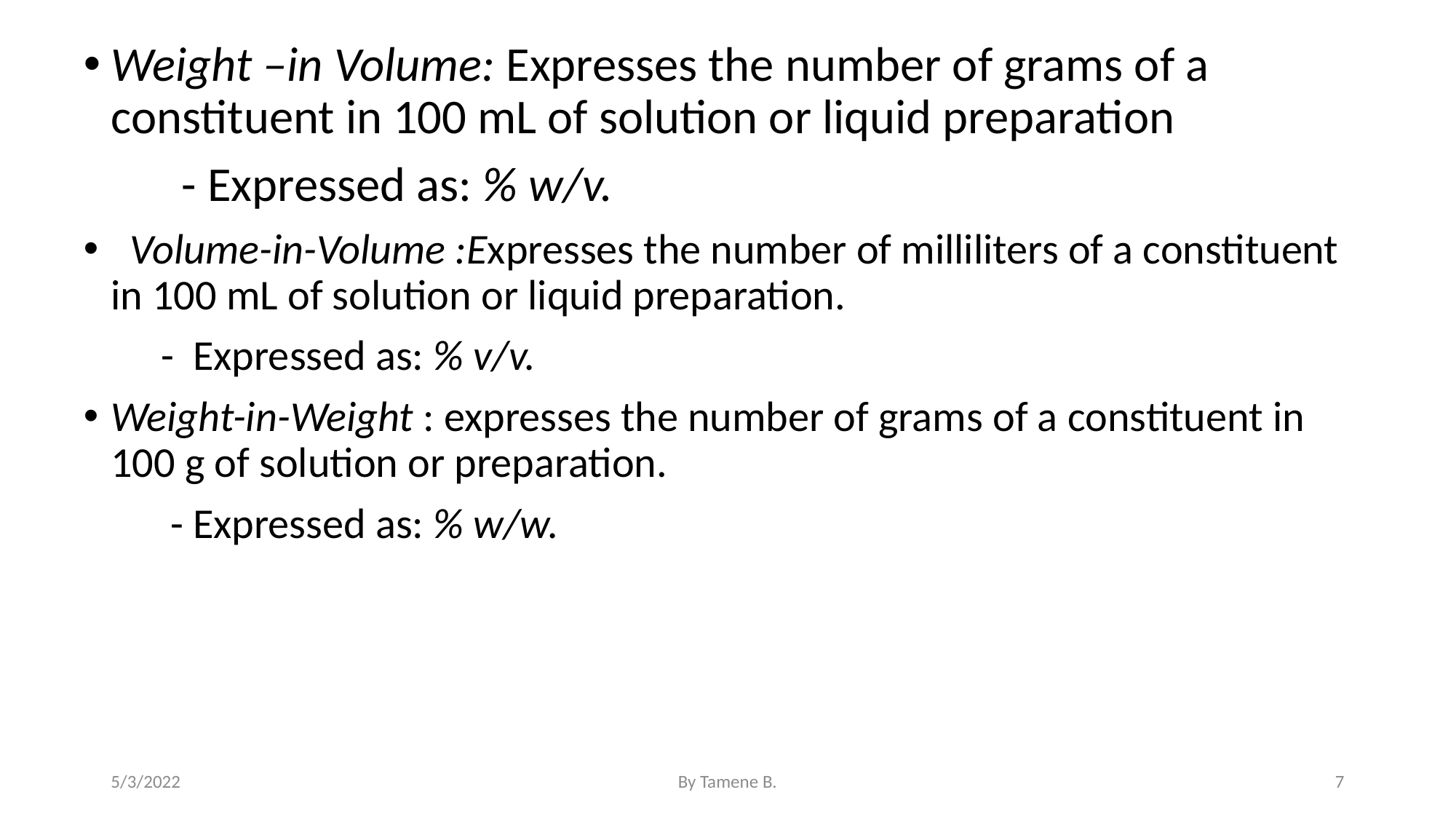

#
Weight –in Volume: Expresses the number of grams of a constituent in 100 mL of solution or liquid preparation
         - Expressed as: % w/v.
  Volume-in-Volume :Expresses the number of milliliters of a constituent in 100 mL of solution or liquid preparation.
        -  Expressed as: % v/v.
Weight-in-Weight : expresses the number of grams of a constituent in 100 g of solution or preparation.
         - Expressed as: % w/w.

5/3/2022
By Tamene B.
7